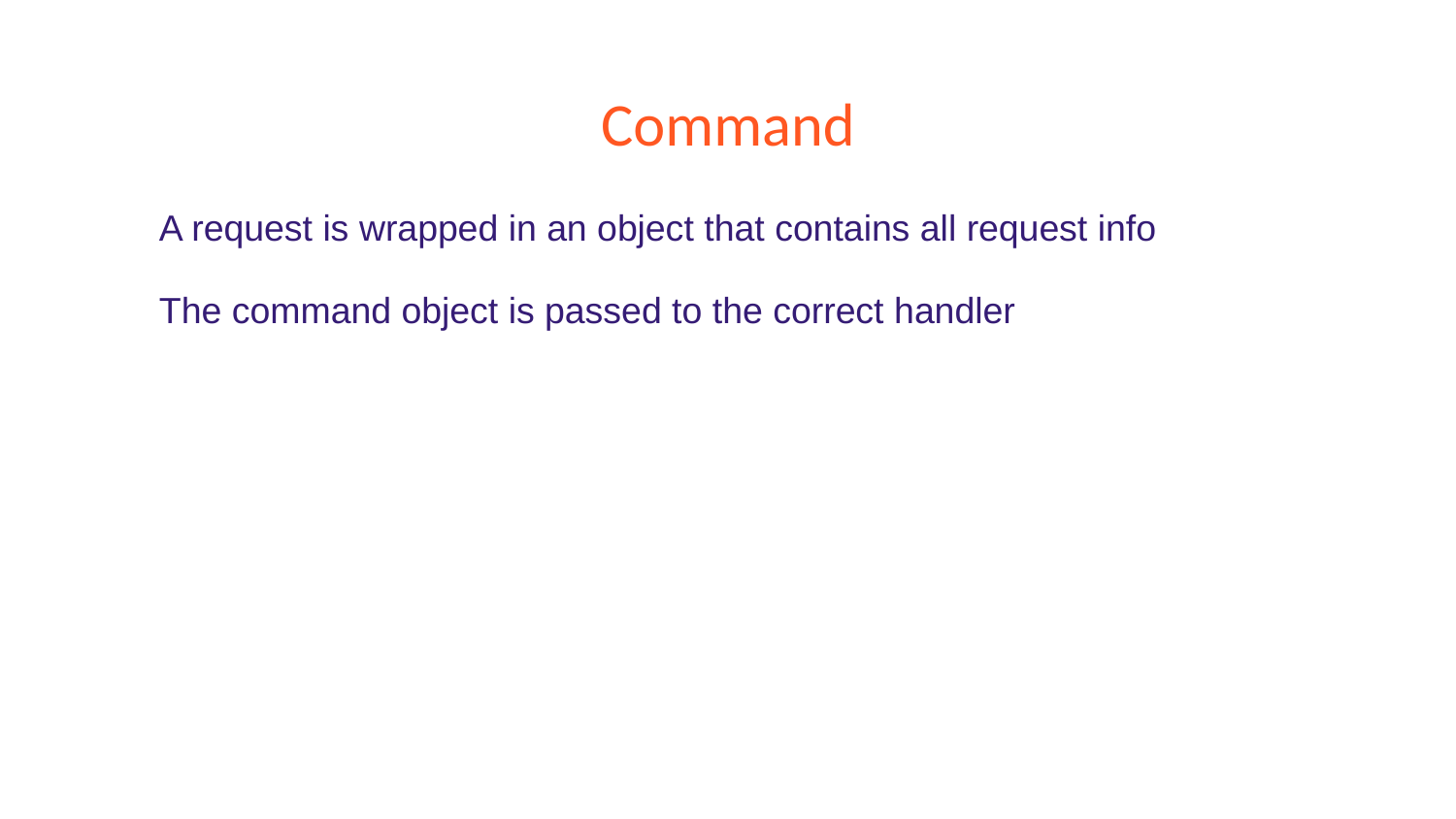

# Command
A request is wrapped in an object that contains all request info
The command object is passed to the correct handler